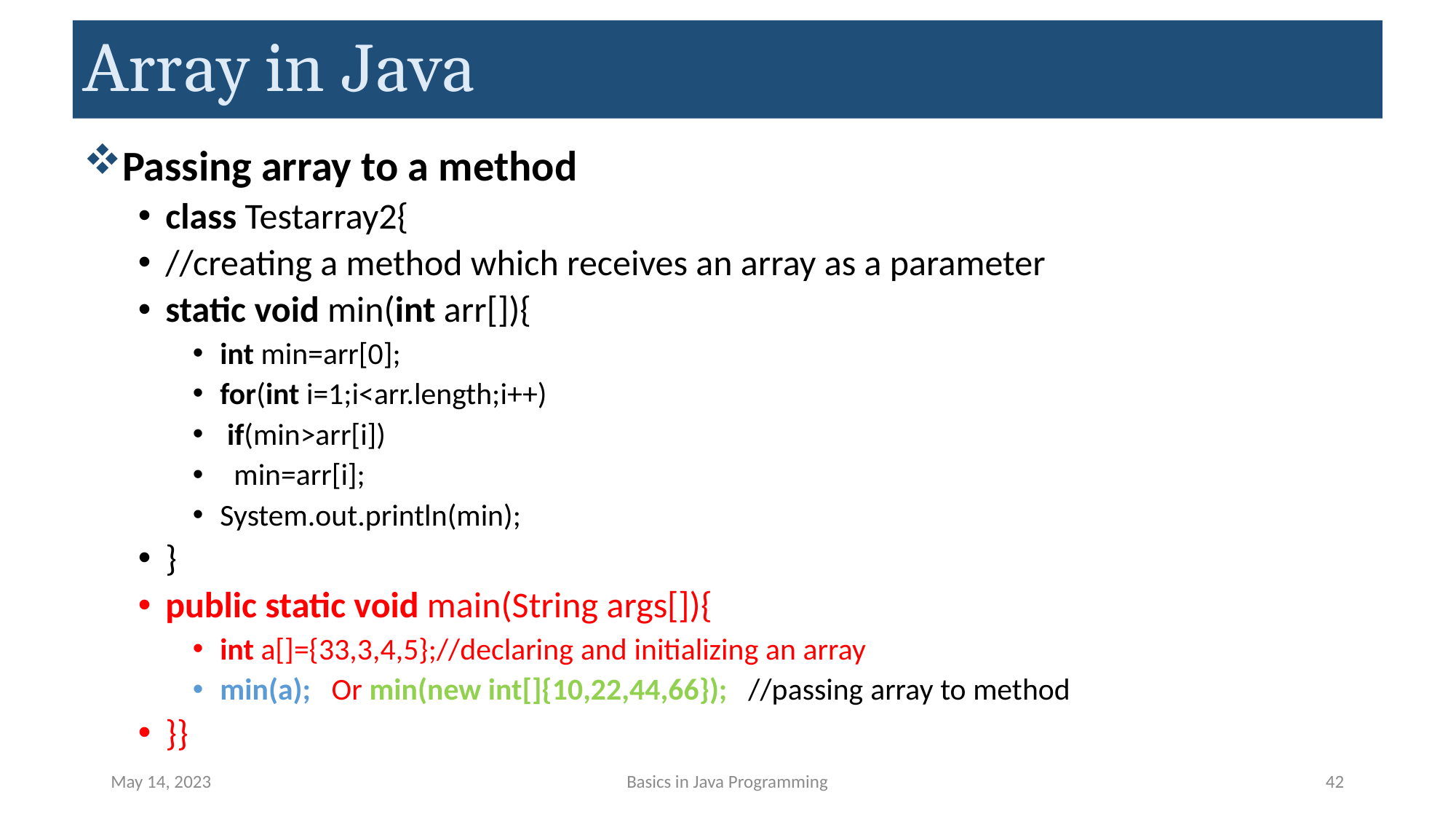

# Array in Java
Passing array to a method
class Testarray2{
//creating a method which receives an array as a parameter
static void min(int arr[]){
int min=arr[0];
for(int i=1;i<arr.length;i++)
 if(min>arr[i])
  min=arr[i];
System.out.println(min);
}
public static void main(String args[]){
int a[]={33,3,4,5};//declaring and initializing an array
min(a);   Or min(new int[]{10,22,44,66});   //passing array to method
}}

May 14, 2023
Basics in Java Programming
42